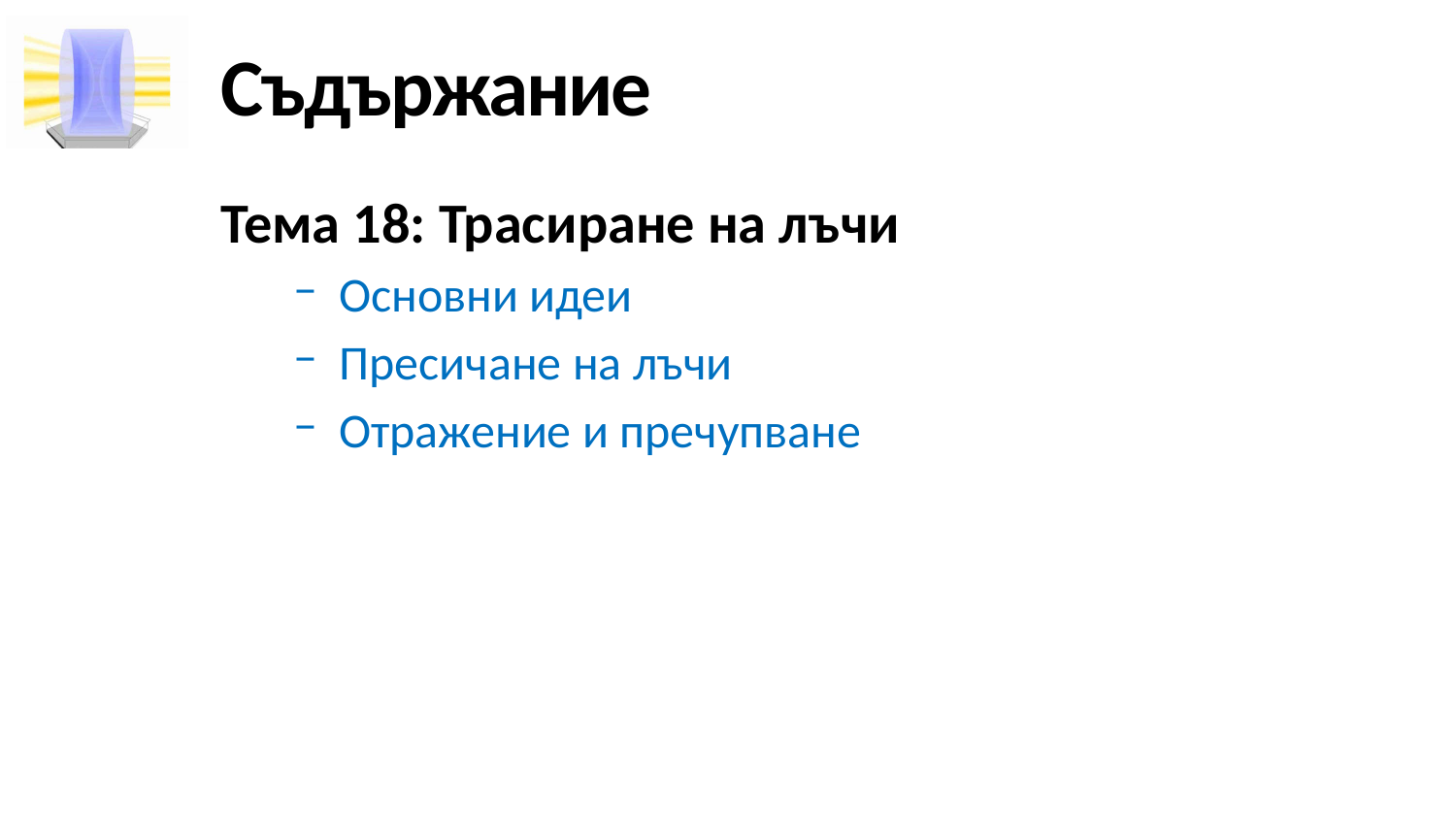

# Съдържание
Тема 18: Трасиране на лъчи
Основни идеи
Пресичане на лъчи
Отражение и пречупване